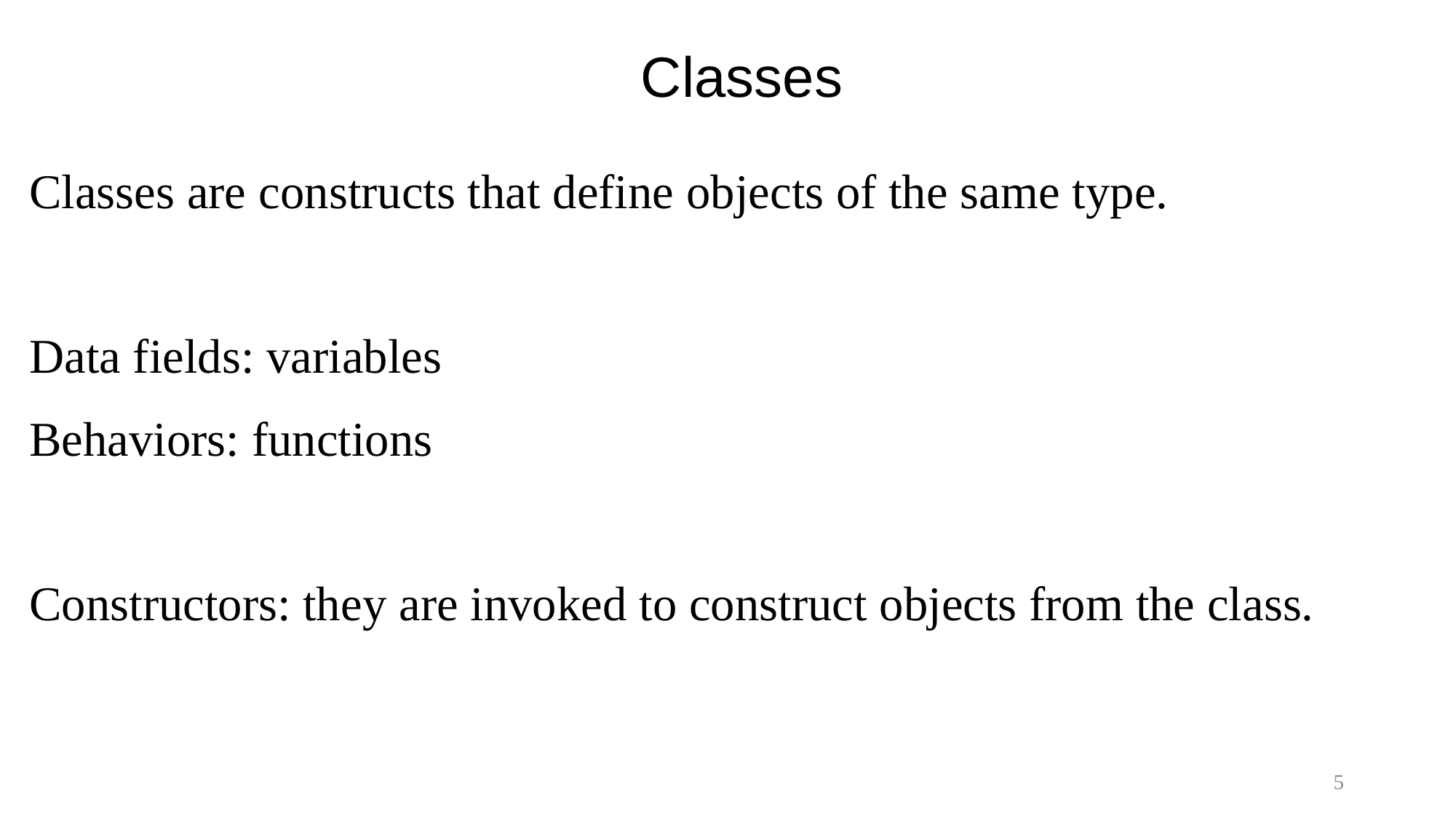

# Classes
Classes are constructs that define objects of the same type.

Data fields: variables
Behaviors: functions

Constructors: they are invoked to construct objects from the class.

5